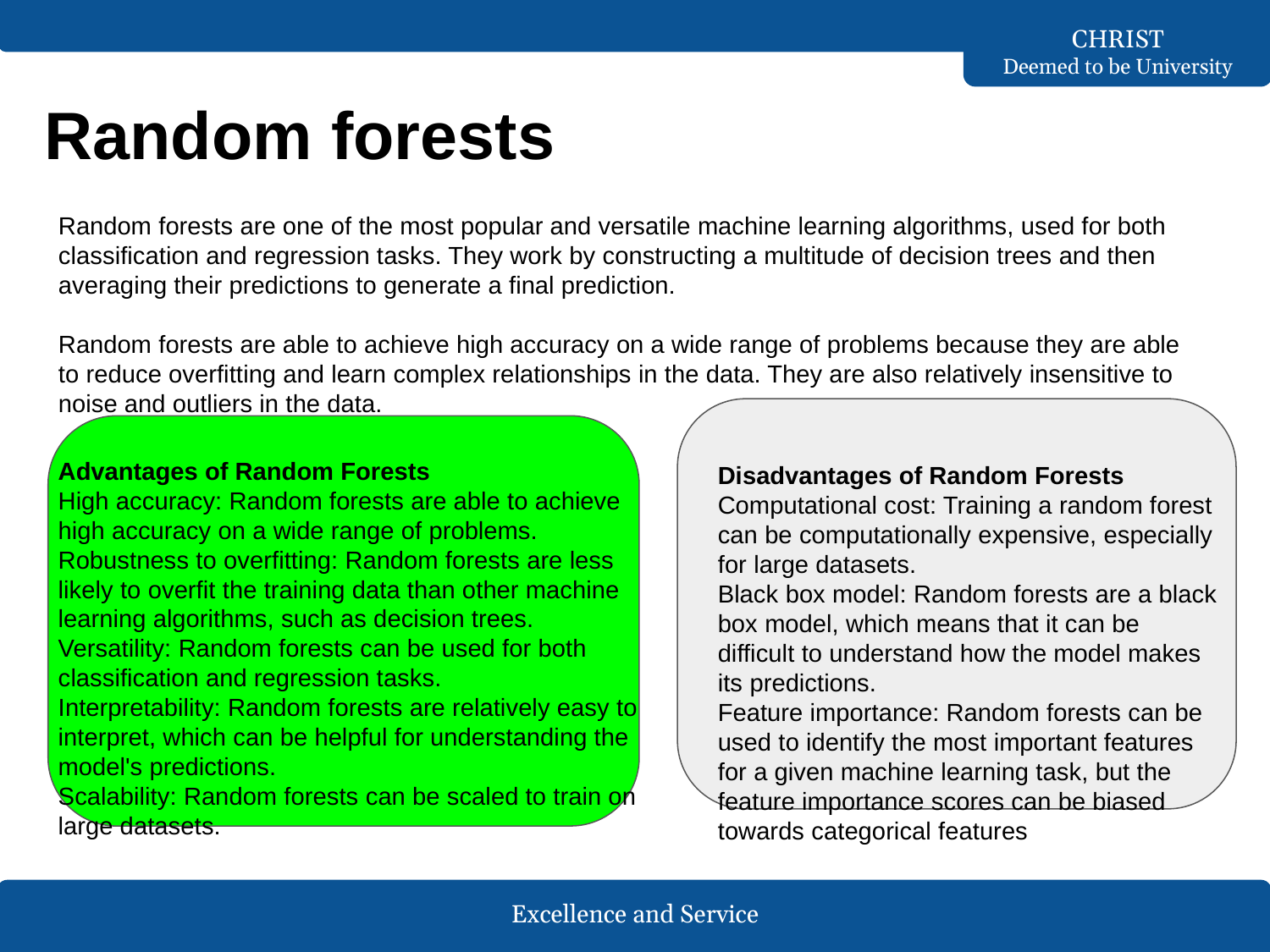

Random forests

Random forests are one of the most popular and versatile machine learning algorithms, used for both classification and regression tasks. They work by constructing a multitude of decision trees and then averaging their predictions to generate a final prediction.

Random forests are able to achieve high accuracy on a wide range of problems because they are able to reduce overfitting and learn complex relationships in the data. They are also relatively insensitive to noise and outliers in the data.

Advantages of Random Forests
High accuracy: Random forests are able to achieve high accuracy on a wide range of problems.
Robustness to overfitting: Random forests are less likely to overfit the training data than other machine learning algorithms, such as decision trees.
Versatility: Random forests can be used for both classification and regression tasks.
Interpretability: Random forests are relatively easy to interpret, which can be helpful for understanding the model's predictions.
Scalability: Random forests can be scaled to train on large datasets.

Disadvantages of Random Forests
Computational cost: Training a random forest can be computationally expensive, especially for large datasets.
Black box model: Random forests are a black box model, which means that it can be difficult to understand how the model makes its predictions.
Feature importance: Random forests can be used to identify the most important features for a given machine learning task, but the feature importance scores can be biased towards categorical features